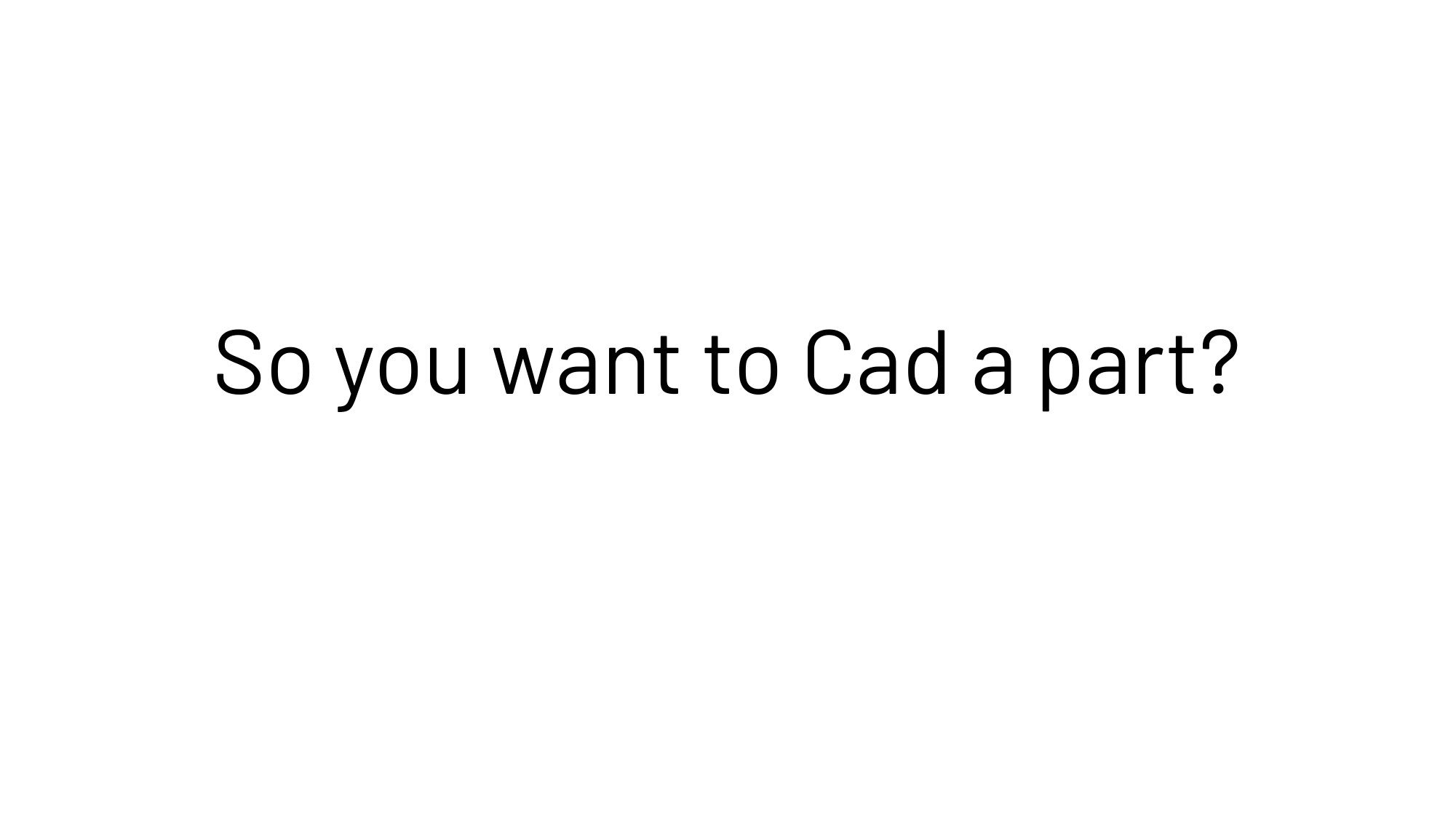

# So you want to Cad a part?